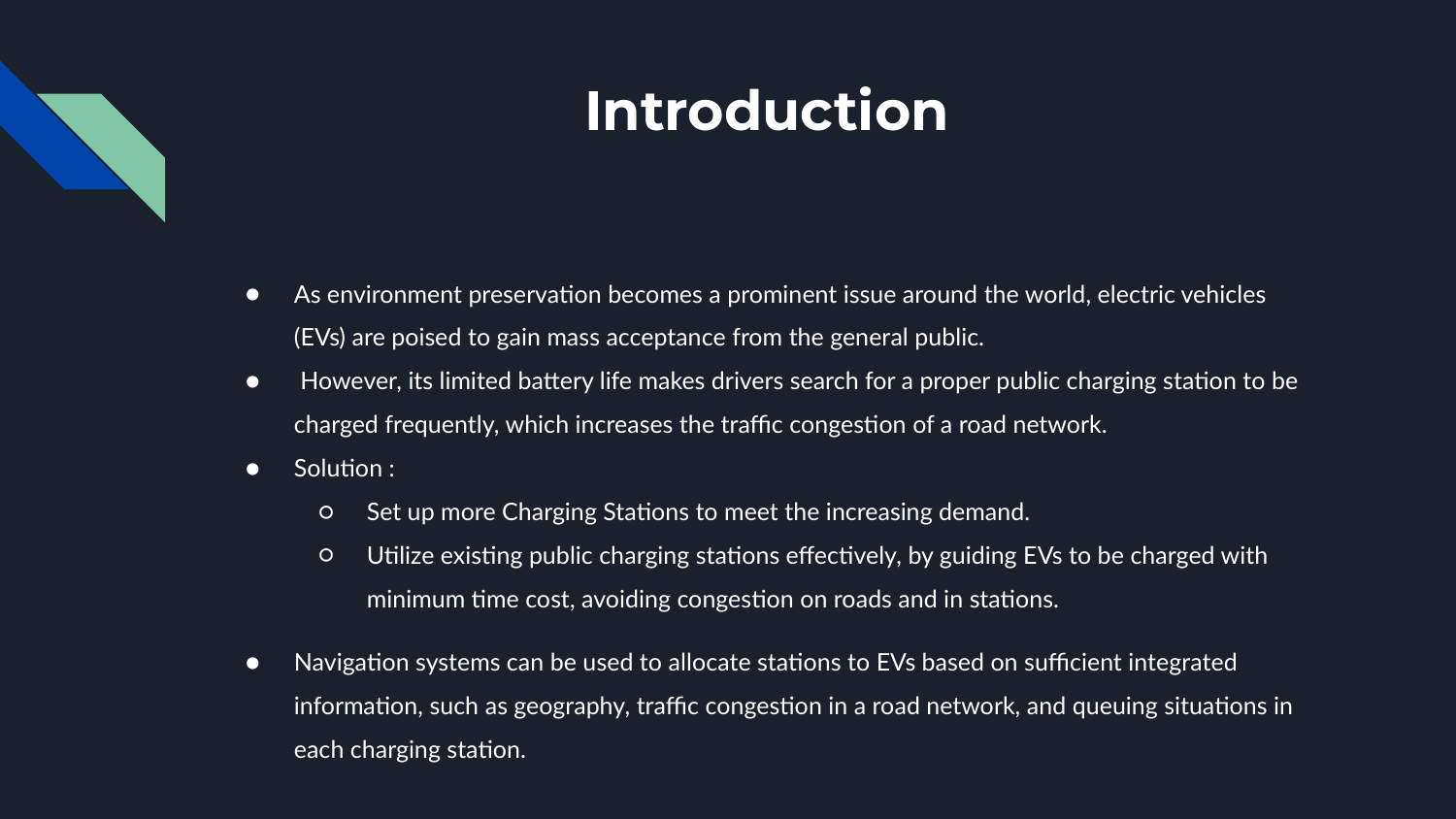

# Introduction
As environment preservation becomes a prominent issue around the world, electric vehicles (EVs) are poised to gain mass acceptance from the general public.
 However, its limited battery life makes drivers search for a proper public charging station to be charged frequently, which increases the traffic congestion of a road network.
Solution :
Set up more Charging Stations to meet the increasing demand.
Utilize existing public charging stations effectively, by guiding EVs to be charged with minimum time cost, avoiding congestion on roads and in stations.
Navigation systems can be used to allocate stations to EVs based on sufficient integrated information, such as geography, traffic congestion in a road network, and queuing situations in each charging station.